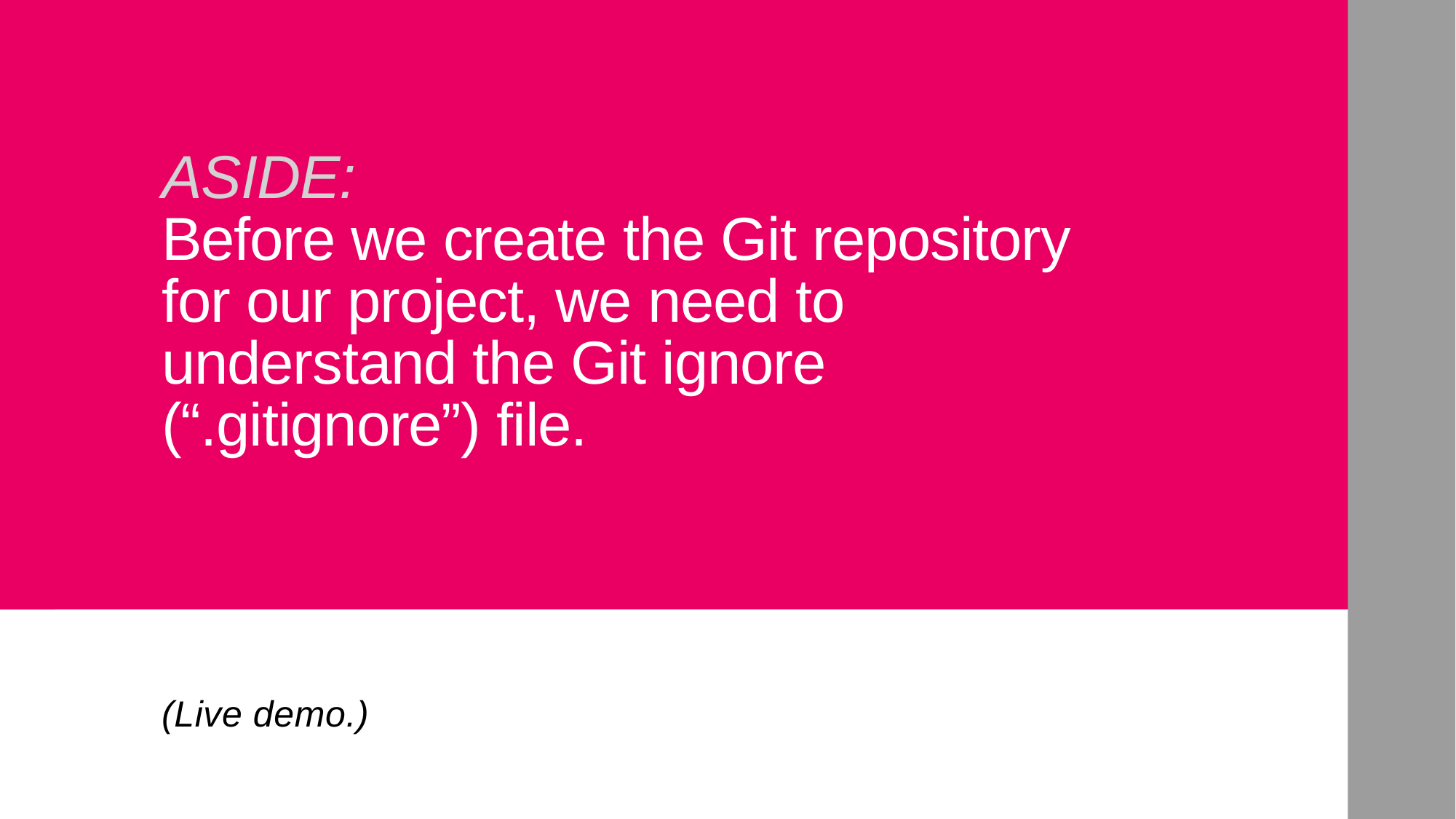

# ASIDE: Before we create the Git repository for our project, we need to understand the Git ignore (“.gitignore”) file.

(Live demo.)